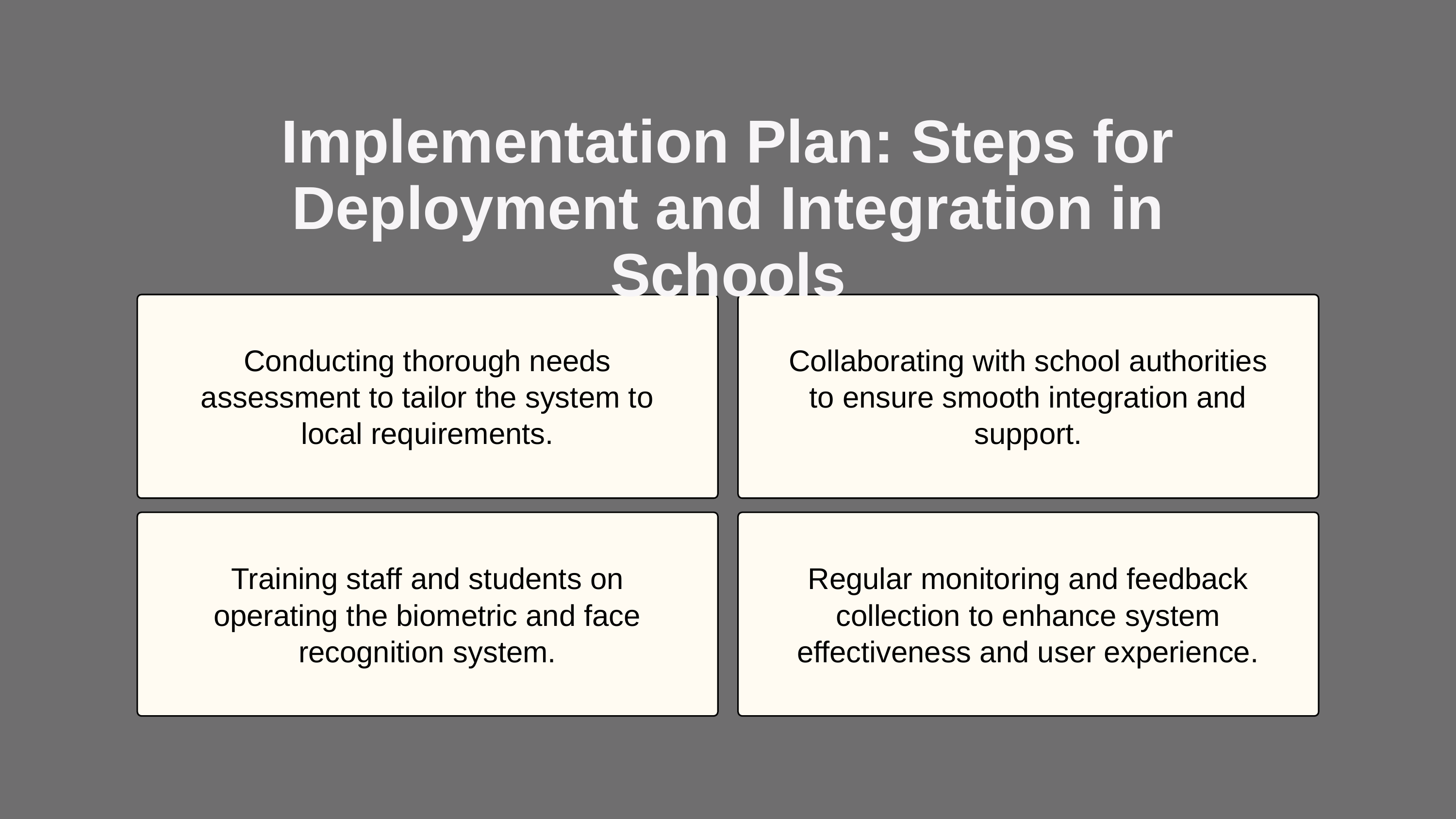

Implementation Plan: Steps for Deployment and Integration in Schools

Conducting thorough needs assessment to tailor the system to local requirements.
Collaborating with school authorities to ensure smooth integration and support.

Training staff and students on operating the biometric and face recognition system.
Regular monitoring and feedback collection to enhance system effectiveness and user experience.